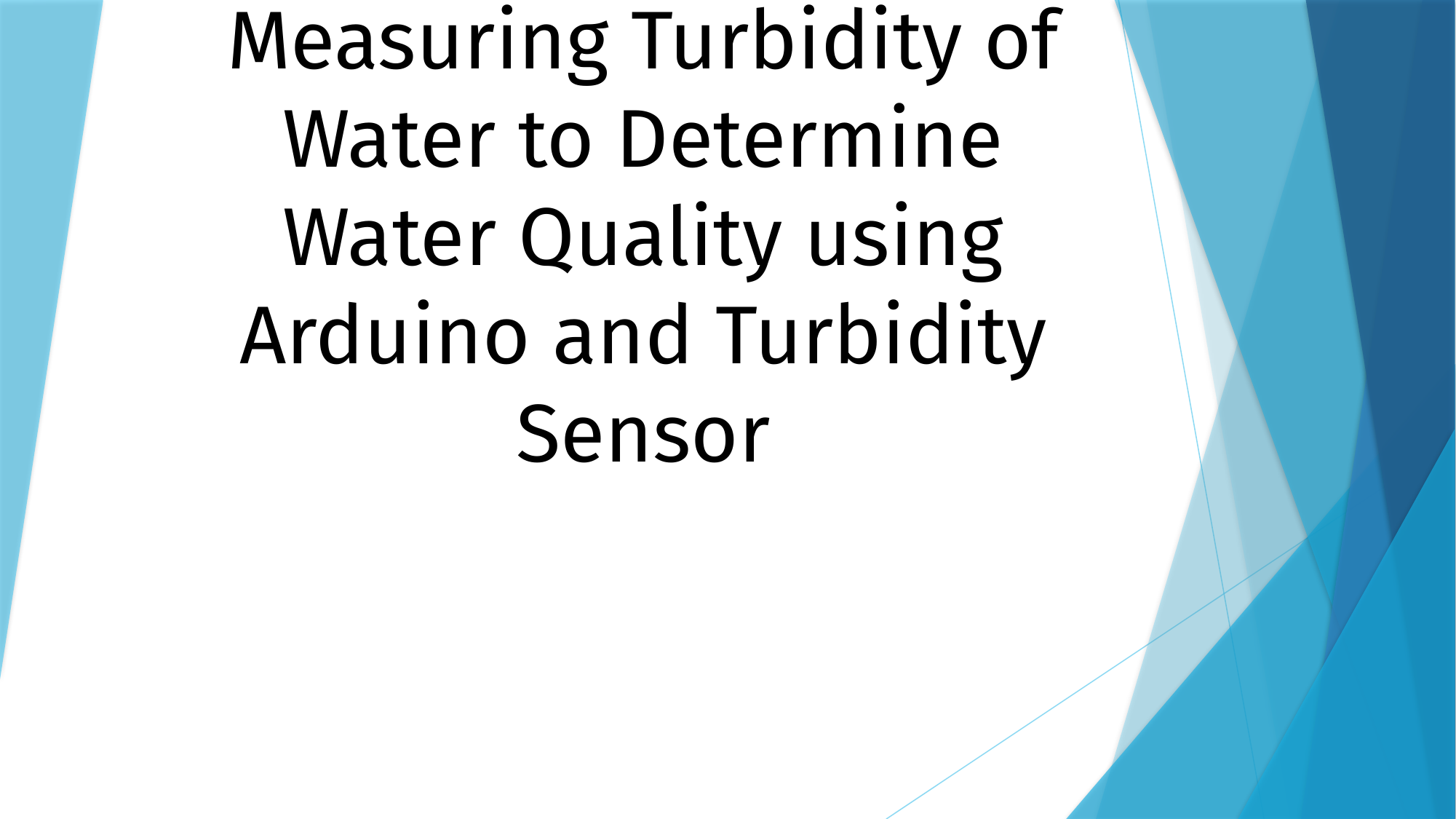

# Measuring Turbidity of Water to Determine Water Quality using Arduino and Turbidity Sensor